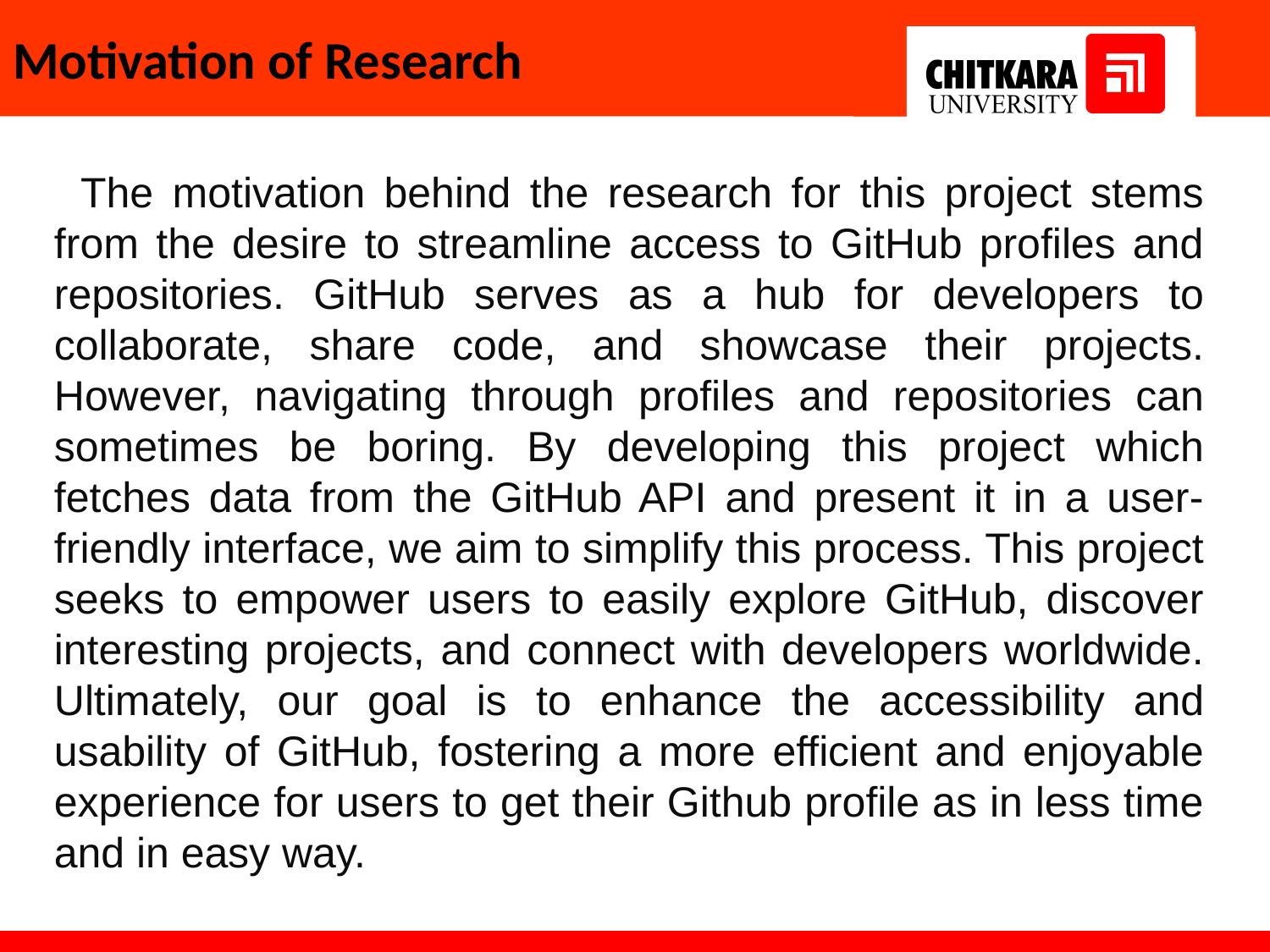

# Motivation of Research
   The motivation behind the research for this project stems from the desire to streamline access to GitHub profiles and repositories. GitHub serves as a hub for developers to collaborate, share code, and showcase their projects. However, navigating through profiles and repositories can sometimes be boring. By developing this project which fetches data from the GitHub API and present it in a user-friendly interface, we aim to simplify this process. This project seeks to empower users to easily explore GitHub, discover interesting projects, and connect with developers worldwide. Ultimately, our goal is to enhance the accessibility and usability of GitHub, fostering a more efficient and enjoyable experience for users to get their Github profile as in less time and in easy way.